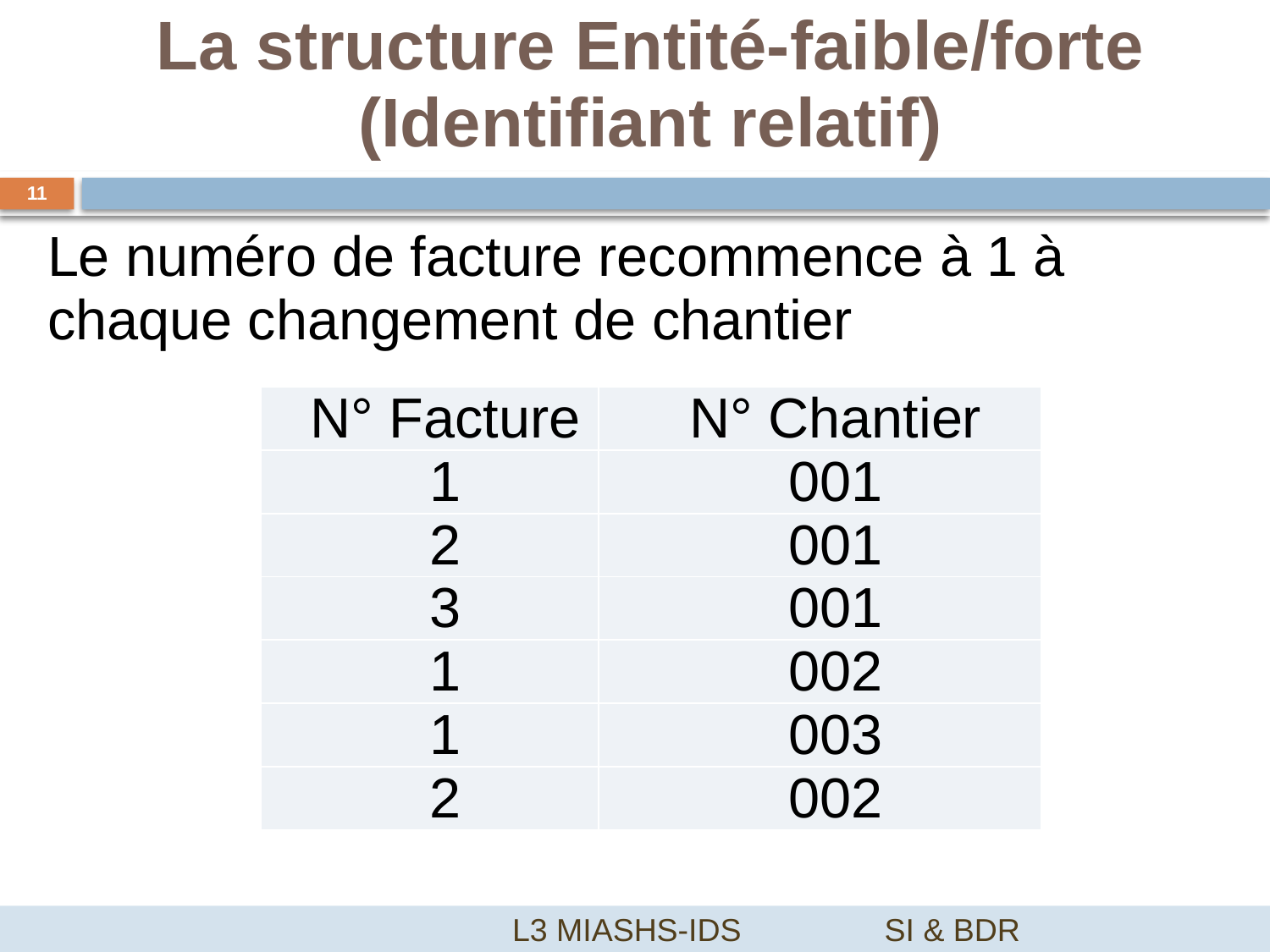

La structure Entité-faible/forte (Identifiant relatif)
11
Le numéro de facture recommence à 1 à chaque changement de chantier

| N° Facture | N° Chantier |
| --- | --- |
| 1 | 001 |
| 2 | 001 |
| 3 | 001 |
| 1 | 002 |
| 1 | 003 |
| 2 | 002 |
		 L3 MIASHS-IDS		SI & BDR